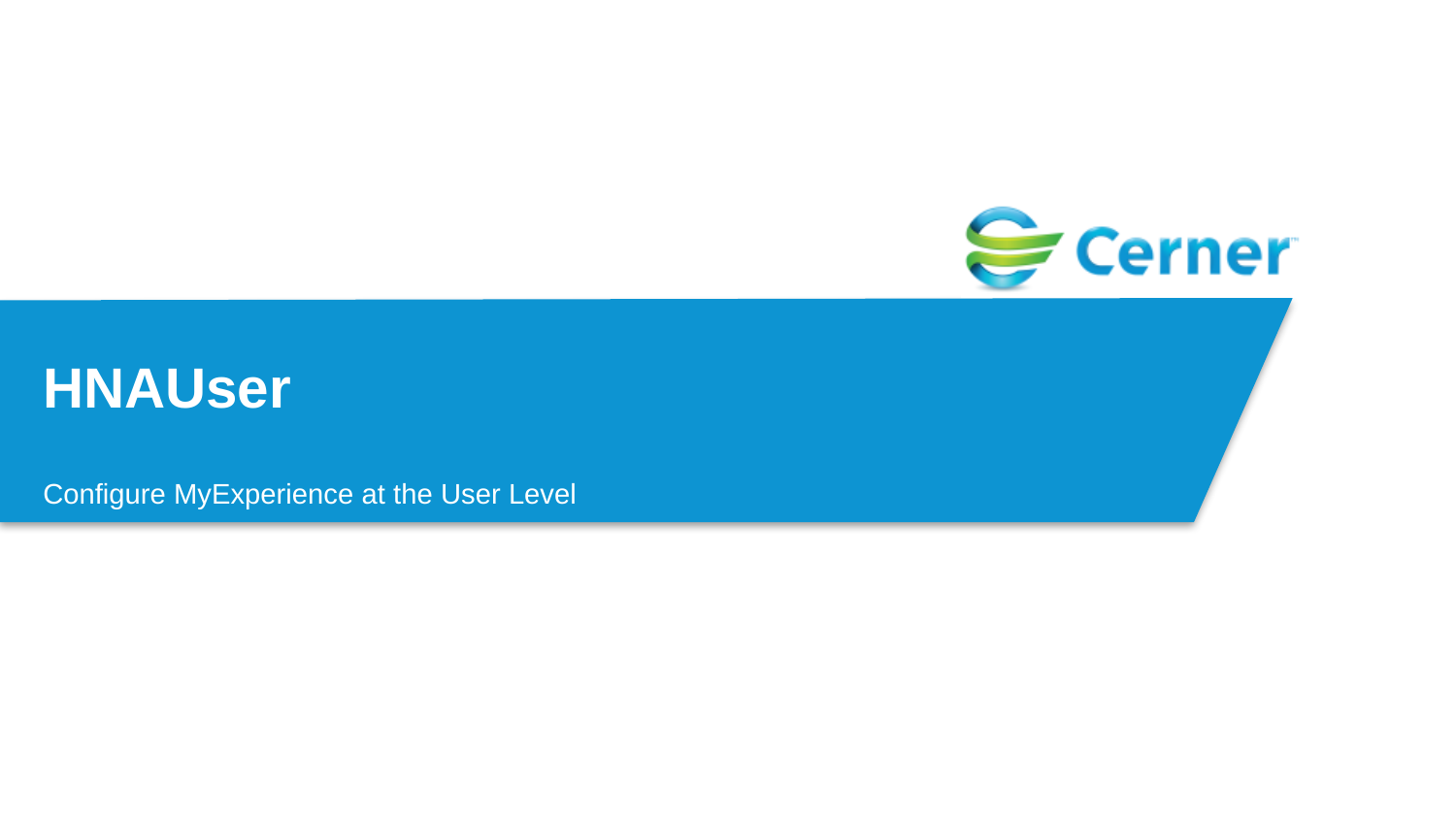

# HNAUser
Configure MyExperience at the User Level